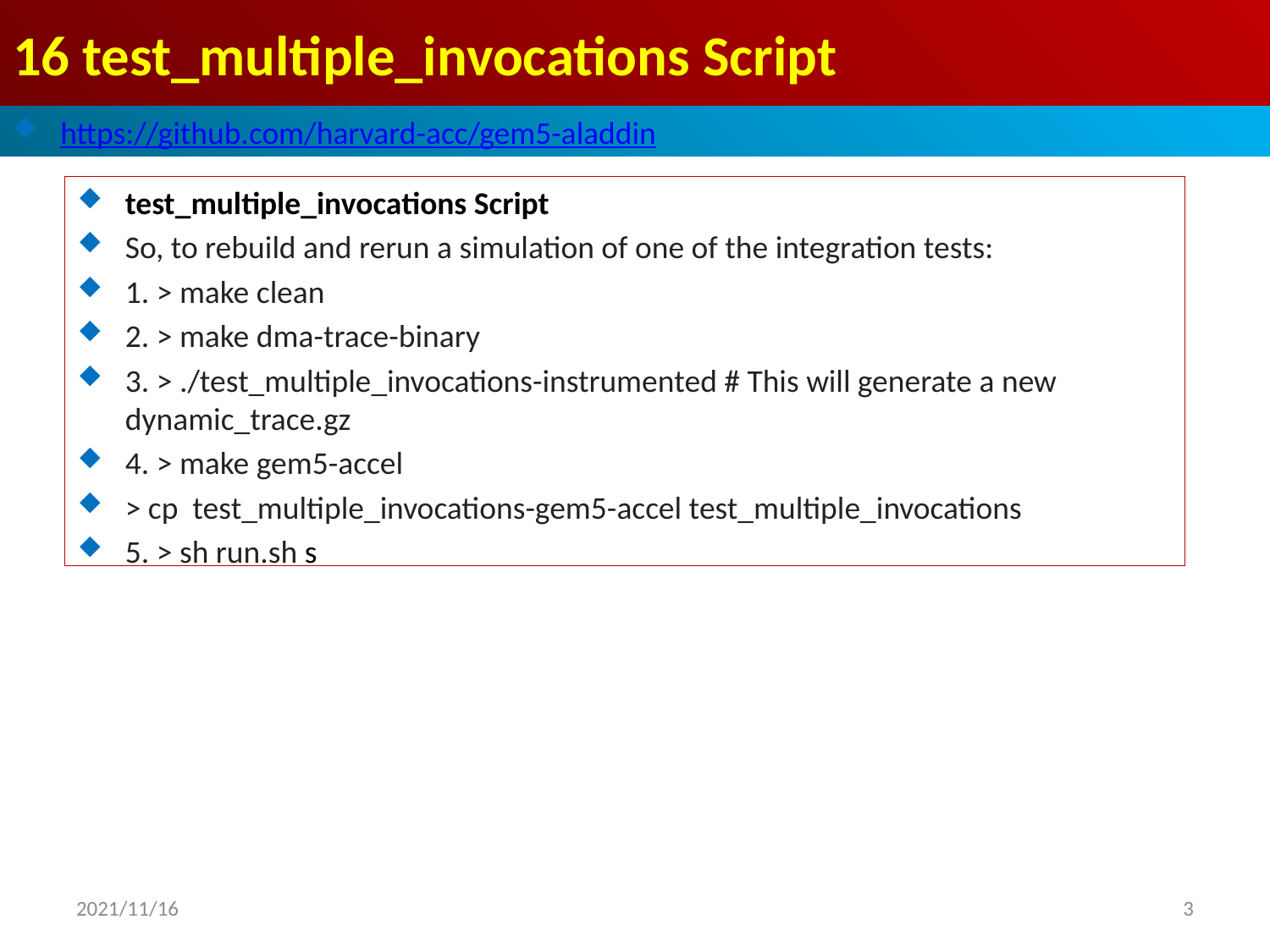

# 16 test_multiple_invocations Script
https://github.com/harvard-acc/gem5-aladdin
test_multiple_invocations Script
So, to rebuild and rerun a simulation of one of the integration tests:
1. > make clean
2. > make dma-trace-binary
3. > ./test_multiple_invocations-instrumented # This will generate a new dynamic_trace.gz
4. > make gem5-accel
> cp  test_multiple_invocations-gem5-accel test_multiple_invocations
5. > sh run.sh s
2021/11/16
3